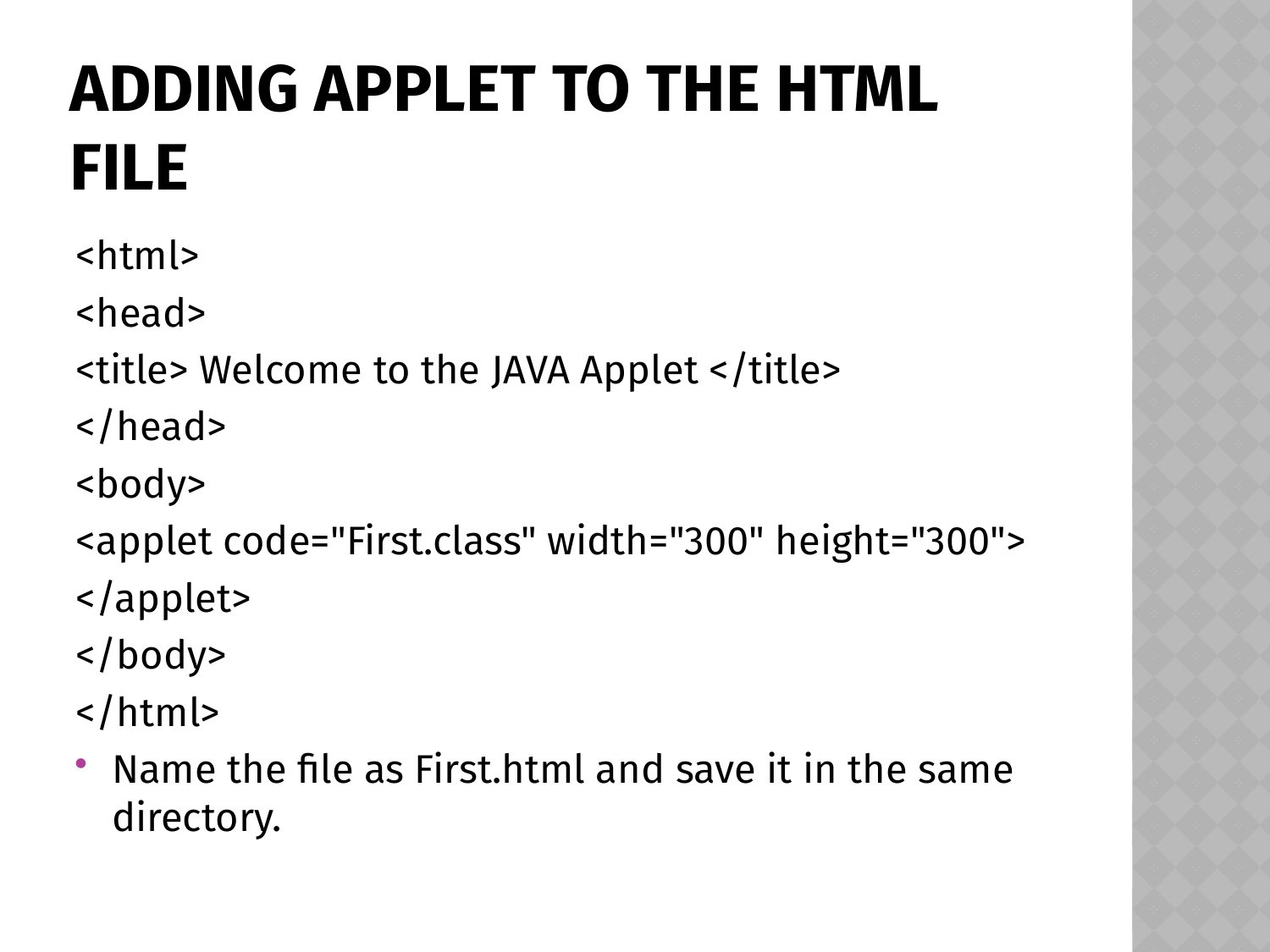

# Adding Applet to the html file
<html>
<head>
<title> Welcome to the JAVA Applet </title>
</head>
<body>
<applet code="First.class" width="300" height="300">
</applet>
</body>
</html>
Name the file as First.html and save it in the same directory.